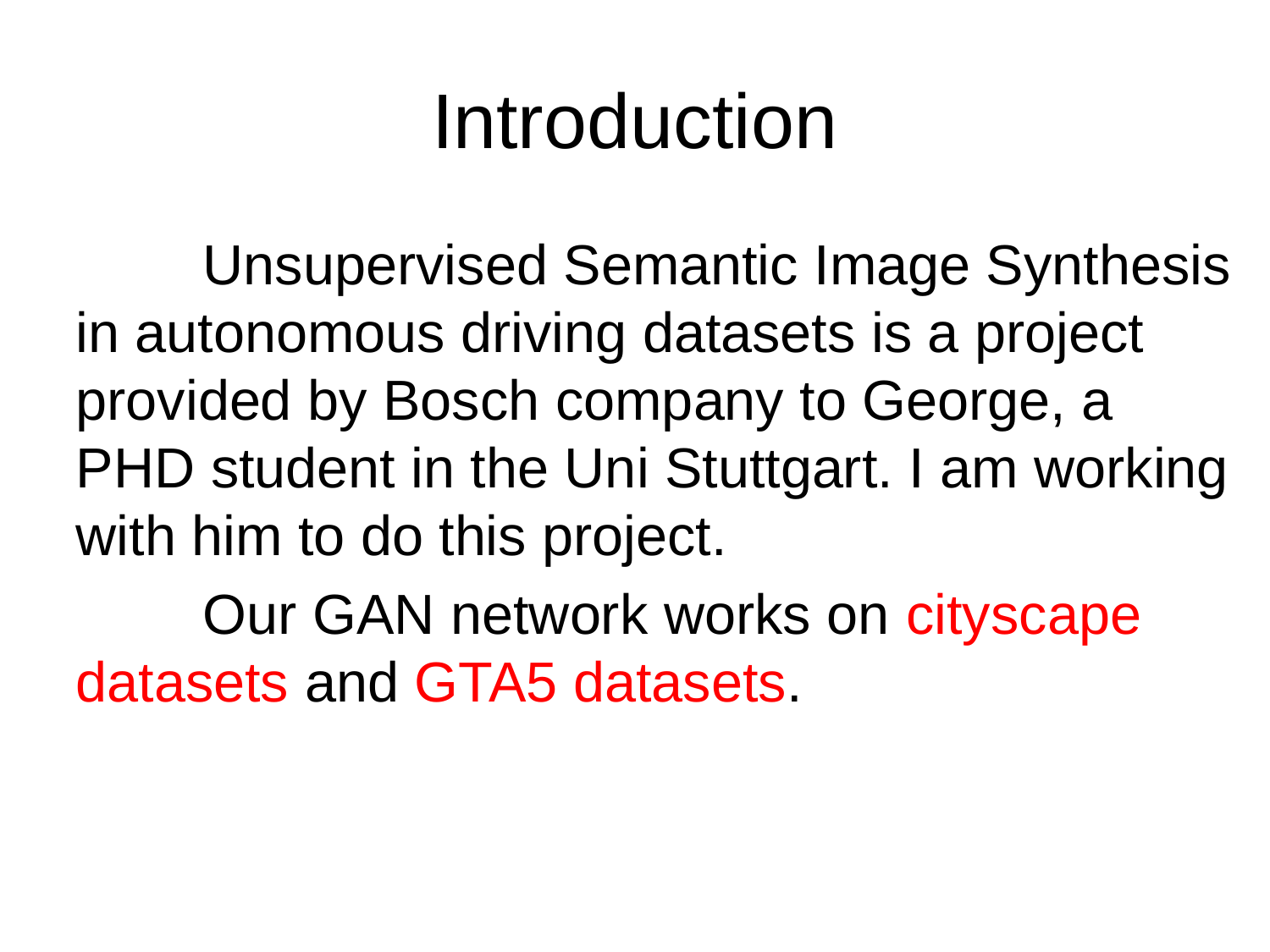

# Introduction
	Unsupervised Semantic Image Synthesis in autonomous driving datasets is a project provided by Bosch company to George, a PHD student in the Uni Stuttgart. I am working with him to do this project.
	Our GAN network works on cityscape datasets and GTA5 datasets.